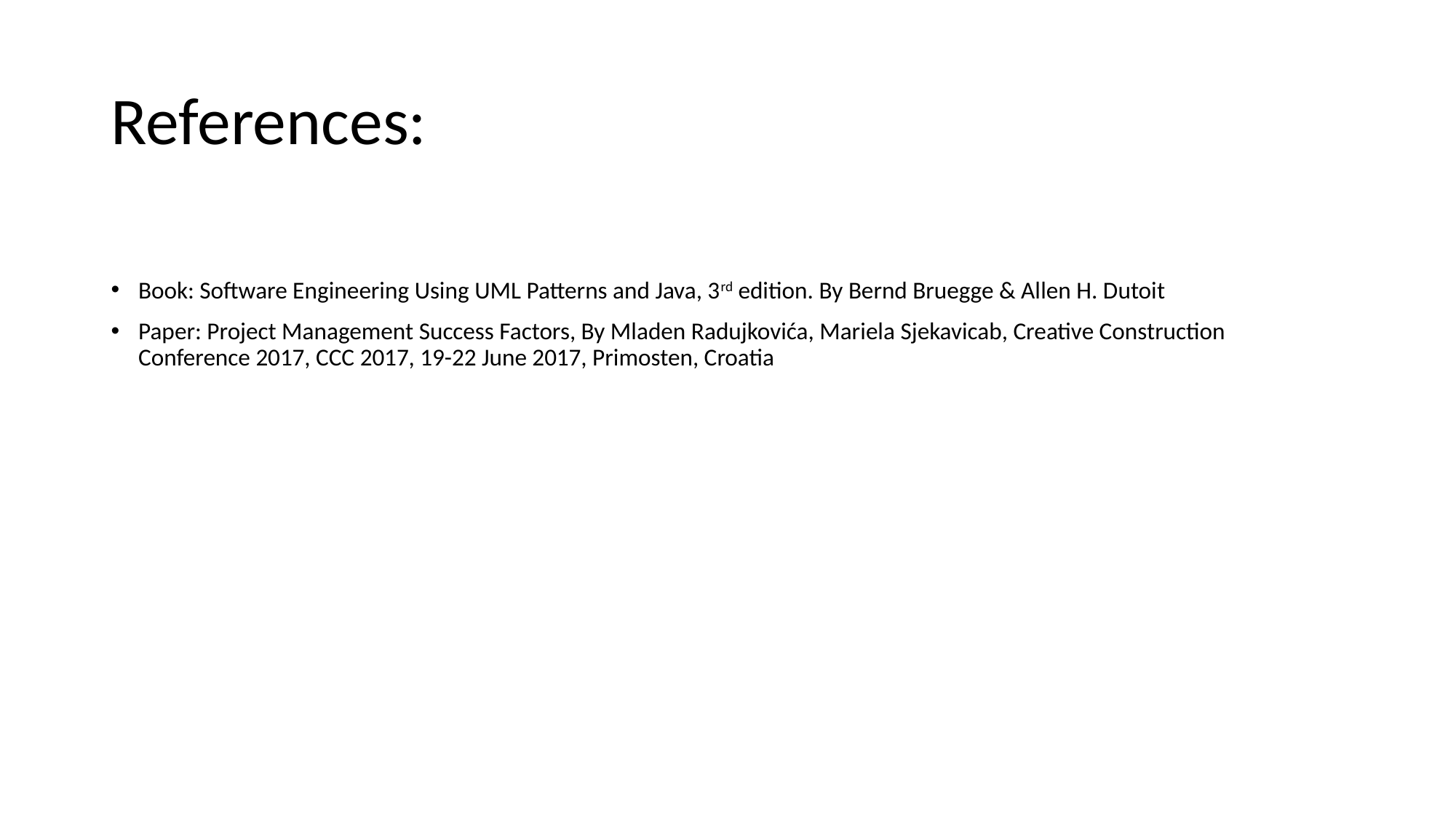

# References:
Book: Software Engineering Using UML Patterns and Java, 3rd edition. By Bernd Bruegge & Allen H. Dutoit
Paper: Project Management Success Factors, By Mladen Radujkovića, Mariela Sjekavicab, Creative Construction Conference 2017, CCC 2017, 19-22 June 2017, Primosten, Croatia